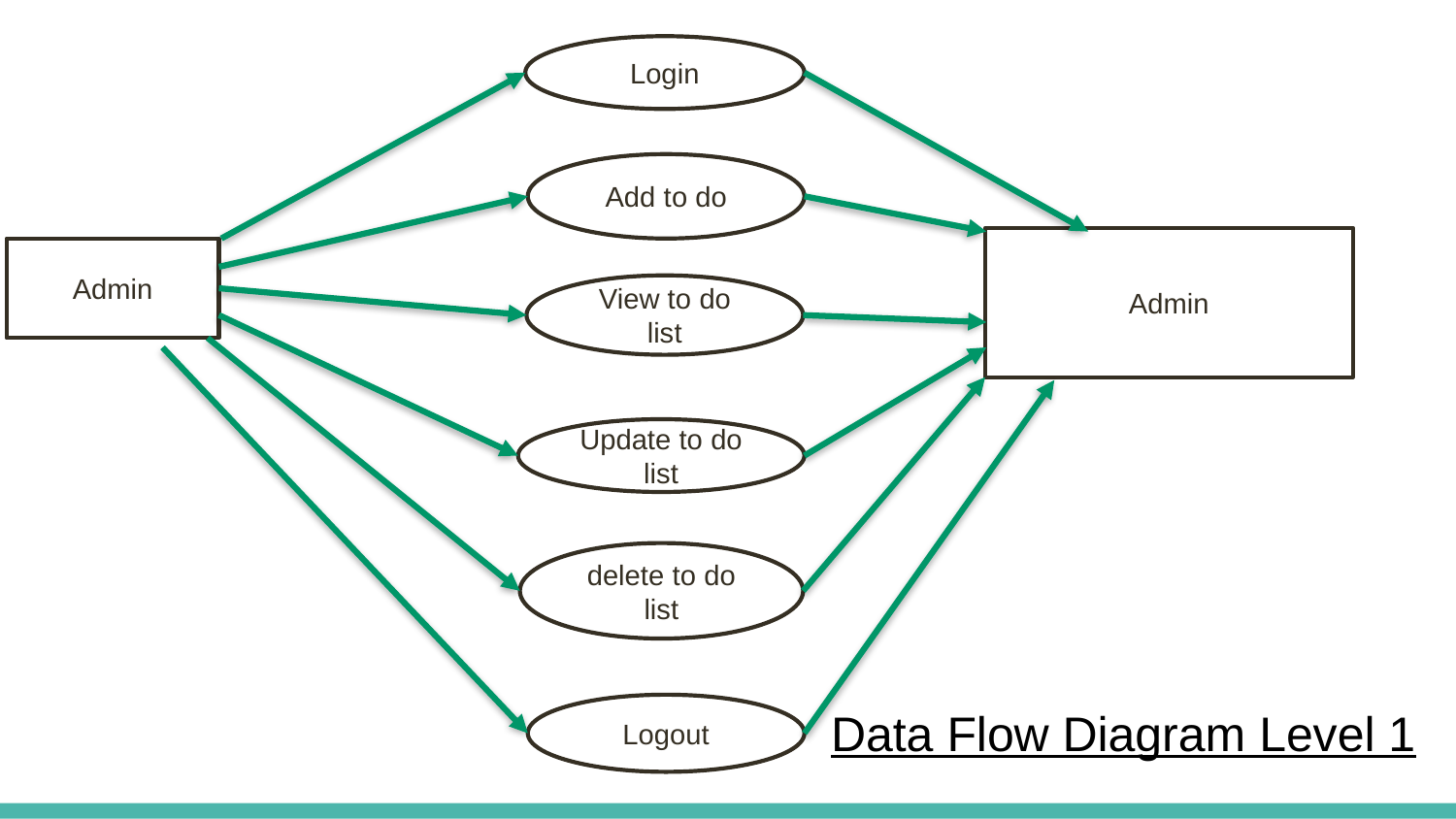

Login
Add to do
Admin
Admin
View to do list
Update to do list
delete to do list
Logout
Data Flow Diagram Level 1